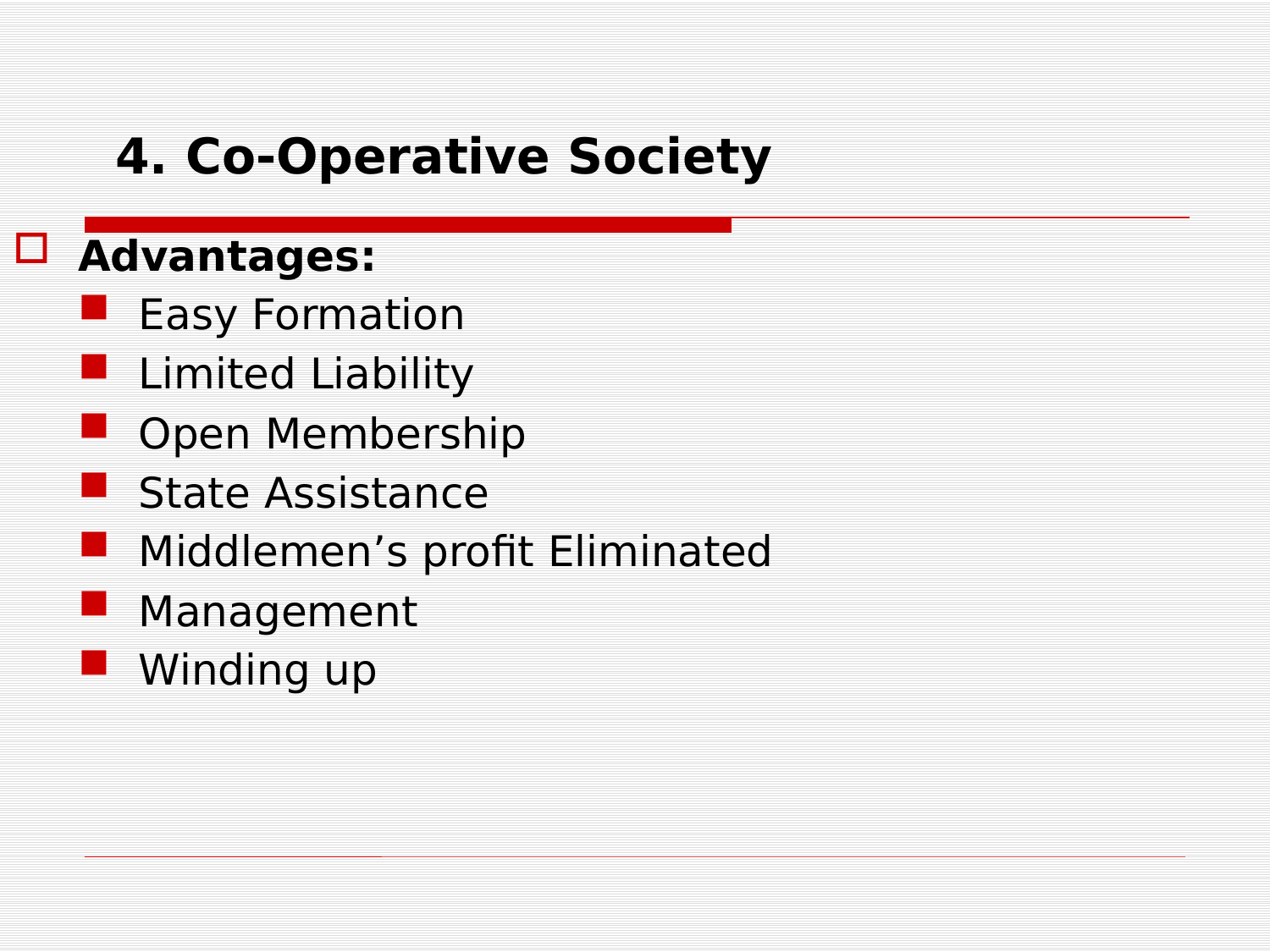

# 4. Co-Operative Society
Advantages:
Easy Formation
Limited Liability
Open Membership
State Assistance
Middlemen’s profit Eliminated
Management
Winding up